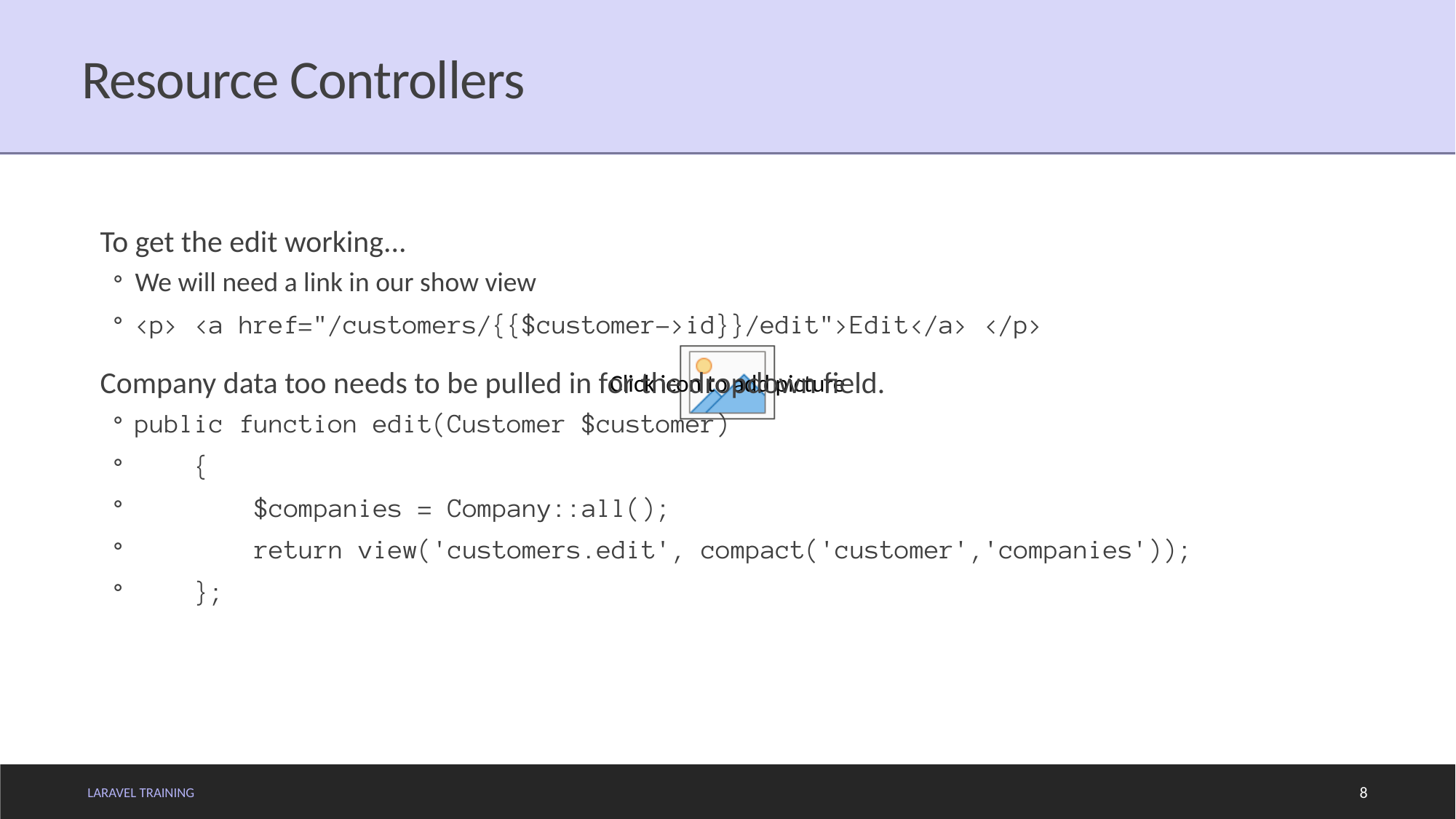

# Resource Controllers
To get the edit working...
We will need a link in our show view
<p> <a href="/customers/{{$customer->id}}/edit">Edit</a> </p>
Company data too needs to be pulled in for the dropdown field.
public function edit(Customer $customer)
    {
        $companies = Company::all();
        return view('customers.edit', compact('customer','companies'));
    };
LARAVEL TRAINING
8